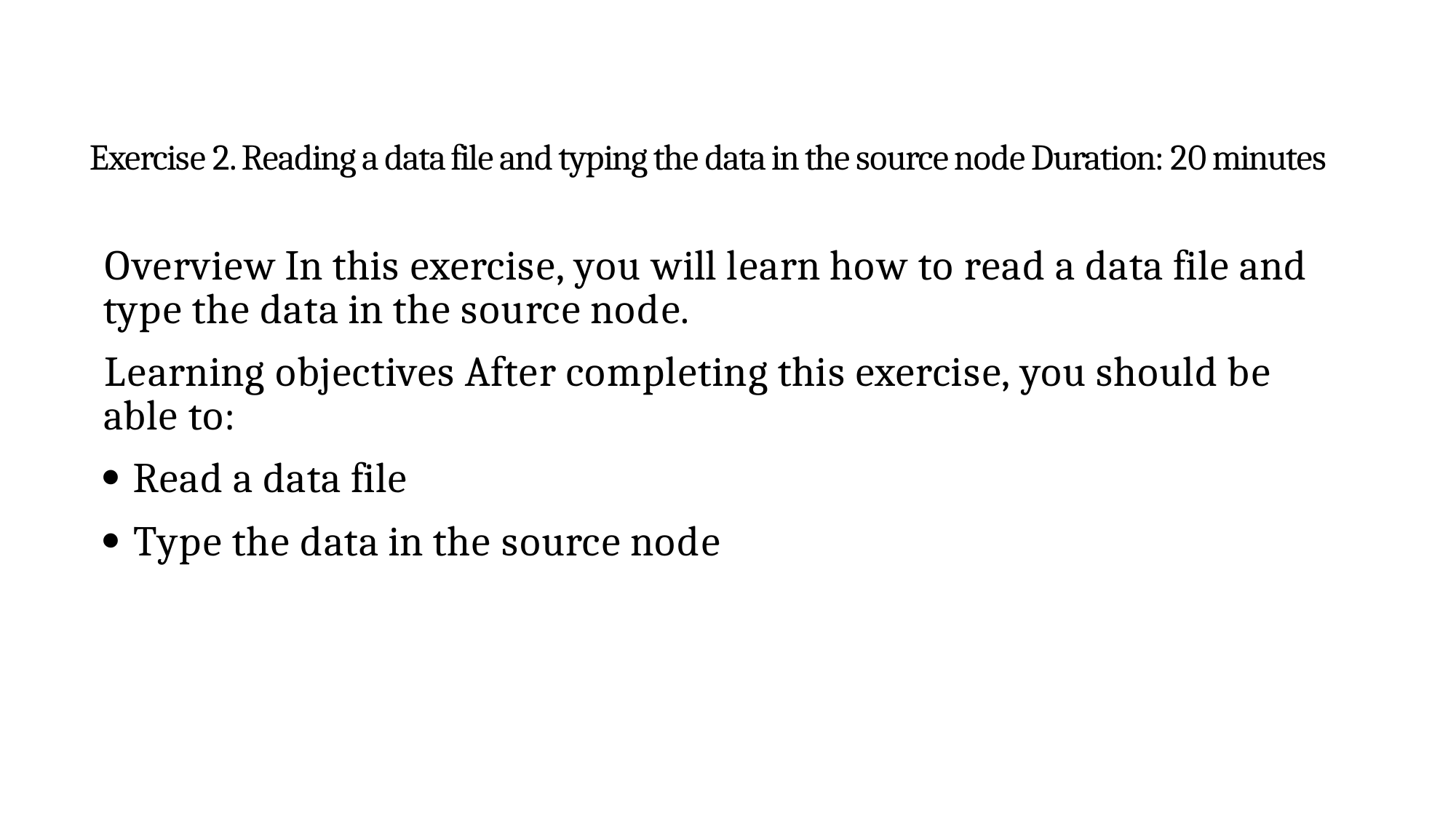

# Exercise 2. Reading a data file and typing the data in the source node Duration: 20 minutes
Overview In this exercise, you will learn how to read a data file and type the data in the source node.
Learning objectives After completing this exercise, you should be able to:
• Read a data file
• Type the data in the source node